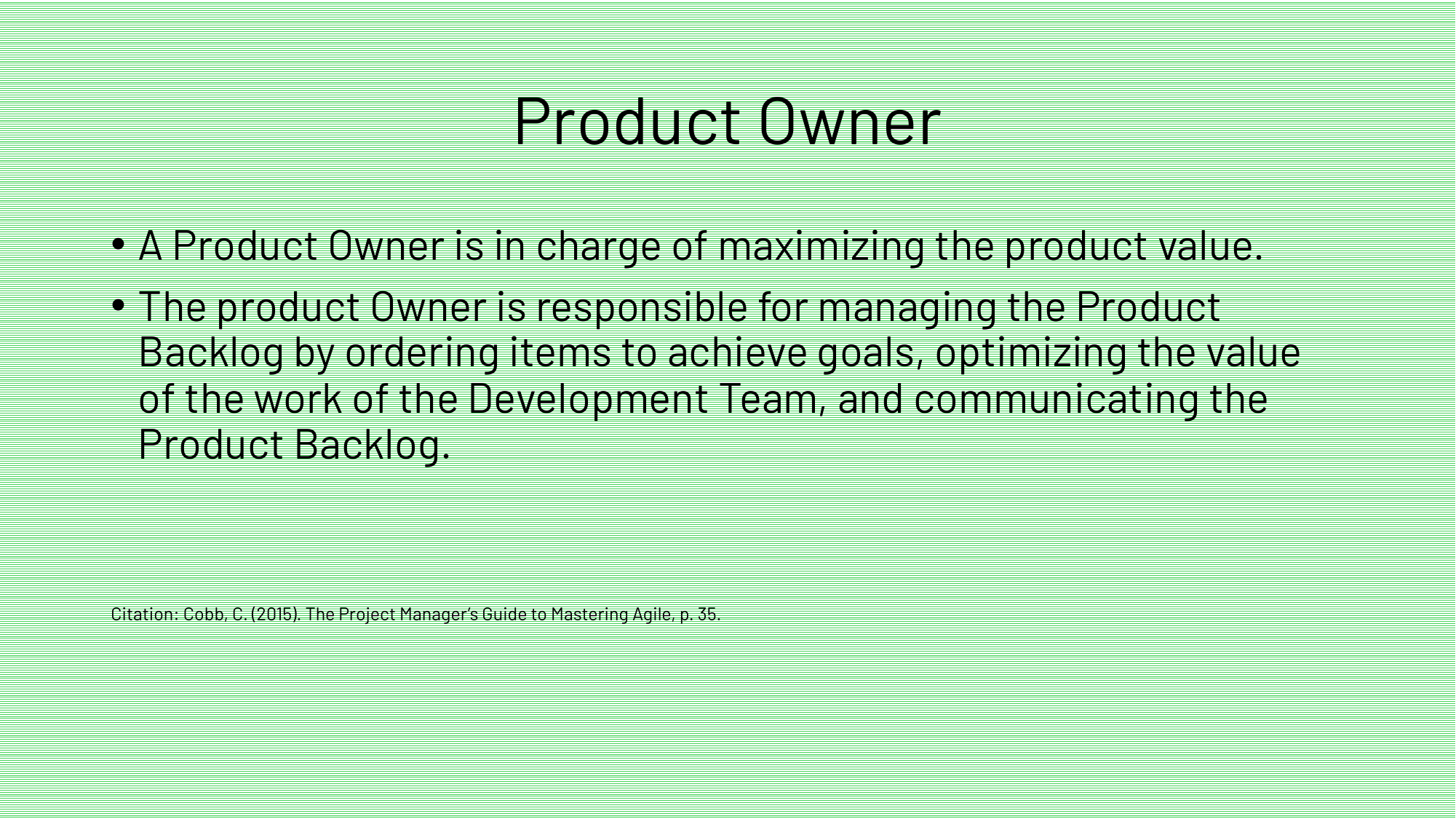

# Product Owner
A Product Owner is in charge of maximizing the product value.
The product Owner is responsible for managing the Product Backlog by ordering items to achieve goals, optimizing the value of the work of the Development Team, and communicating the Product Backlog.

Citation: Cobb, C. (2015). The Project Manager’s Guide to Mastering Agile, p. 35.